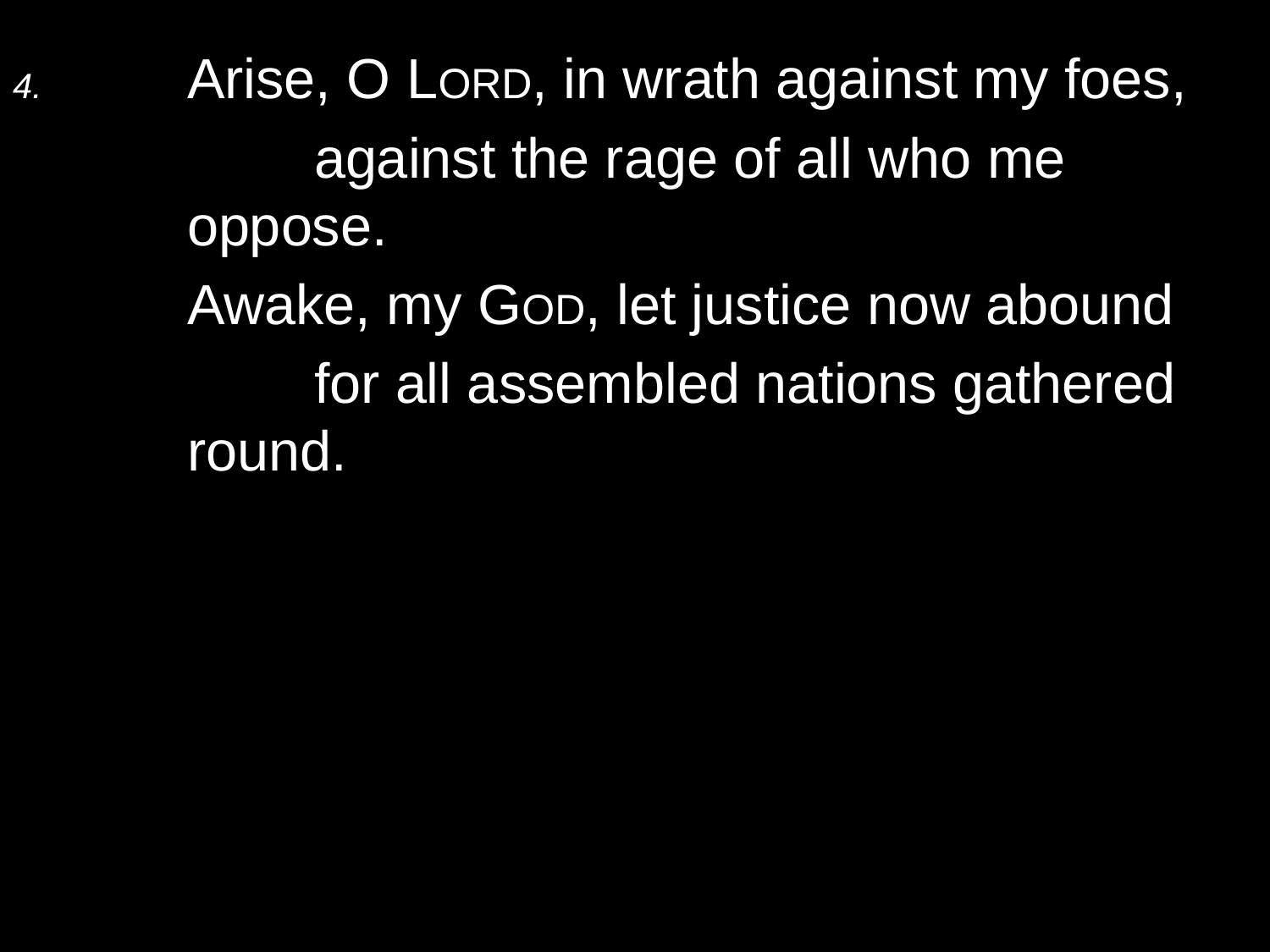

4.	Arise, O Lord, in wrath against my foes,
		against the rage of all who me oppose.
	Awake, my God, let justice now abound
		for all assembled nations gathered round.